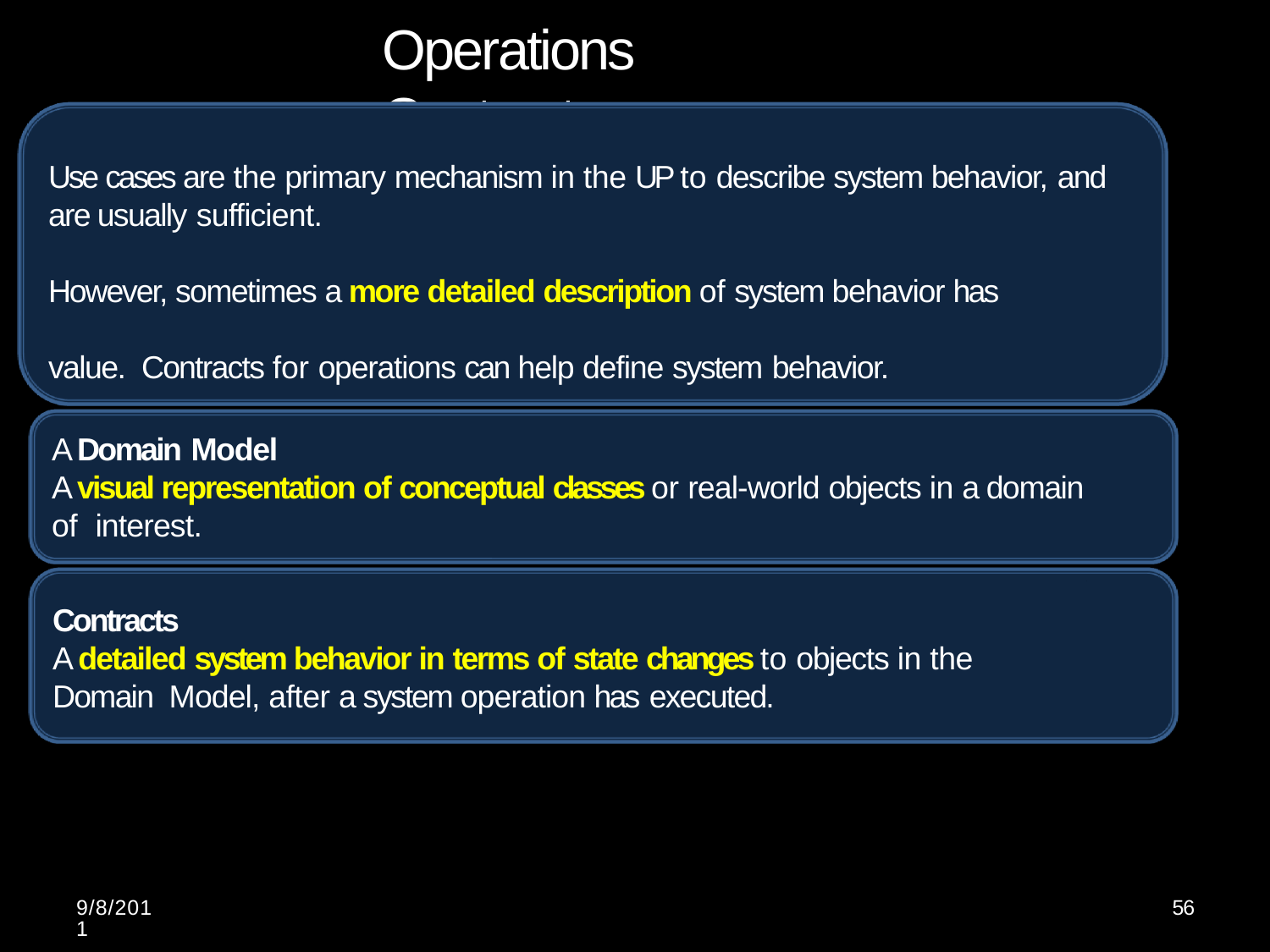

# Operations Contracts

Use cases are the primary mechanism in the UP to describe system behavior, and
are usually sufficient.
However, sometimes a more detailed description of system behavior has value.  Contracts for operations can help define system behavior.

A Domain Model
A visual representation of conceptual classes or real-world objects in a domain of  interest.

Contracts
A detailed system behavior in terms of state changes to objects in the Domain  Model, after a system operation has executed.

9/8/2011
56